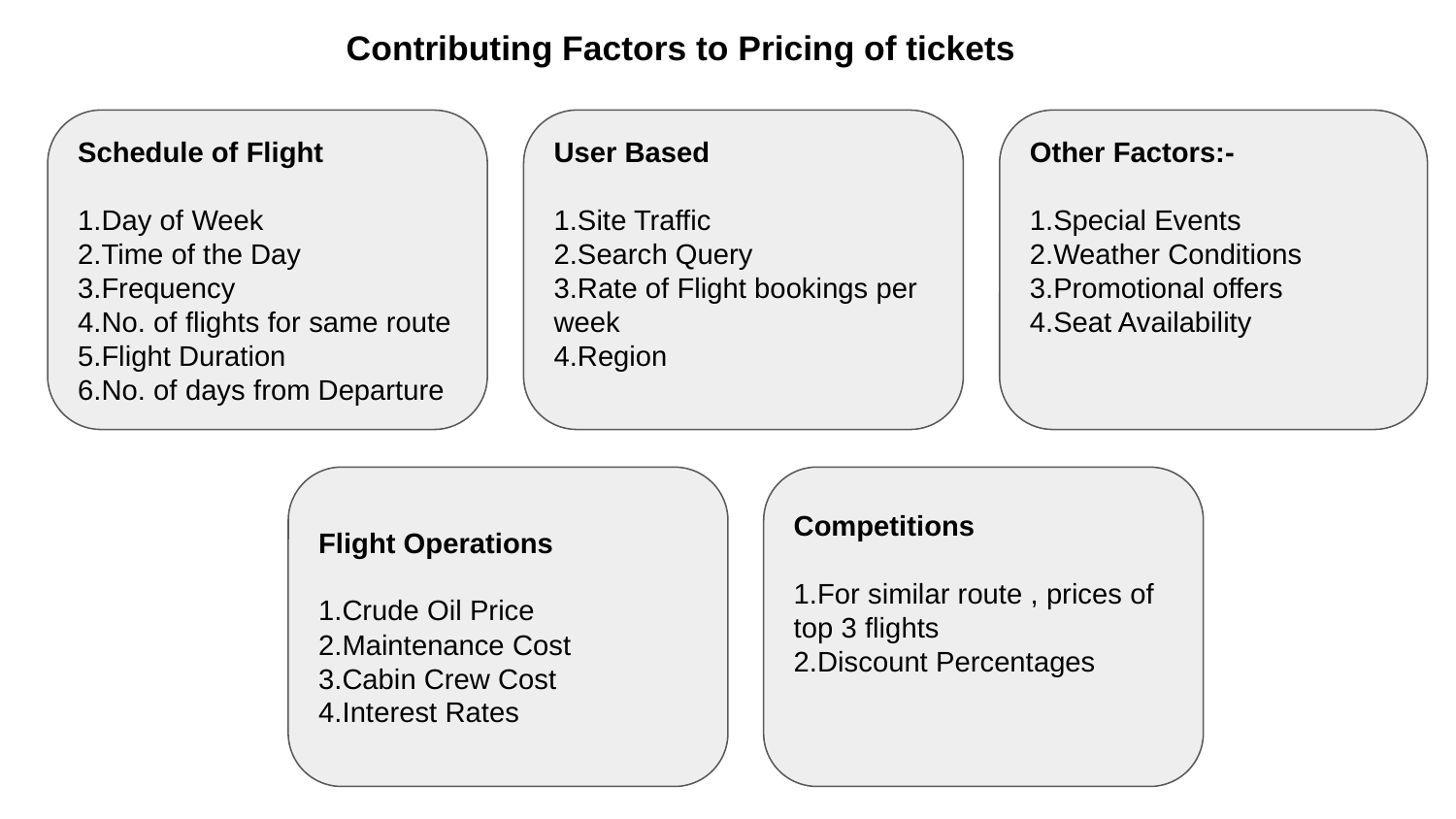

Contributing Factors to Pricing of tickets

Schedule of Flight

1.Day of Week
2.Time of the Day
3.Frequency
4.No. of flights for same route
5.Flight Duration
6.No. of days from Departure

User Based

1.Site Traffic
2.Search Query
3.Rate of Flight bookings per week
4.Region

Other Factors:-

1.Special Events
2.Weather Conditions
3.Promotional offers
4.Seat Availability

Flight Operations

1.Crude Oil Price
2.Maintenance Cost
3.Cabin Crew Cost
4.Interest Rates

Competitions

1.For similar route , prices of top 3 flights
2.Discount Percentages